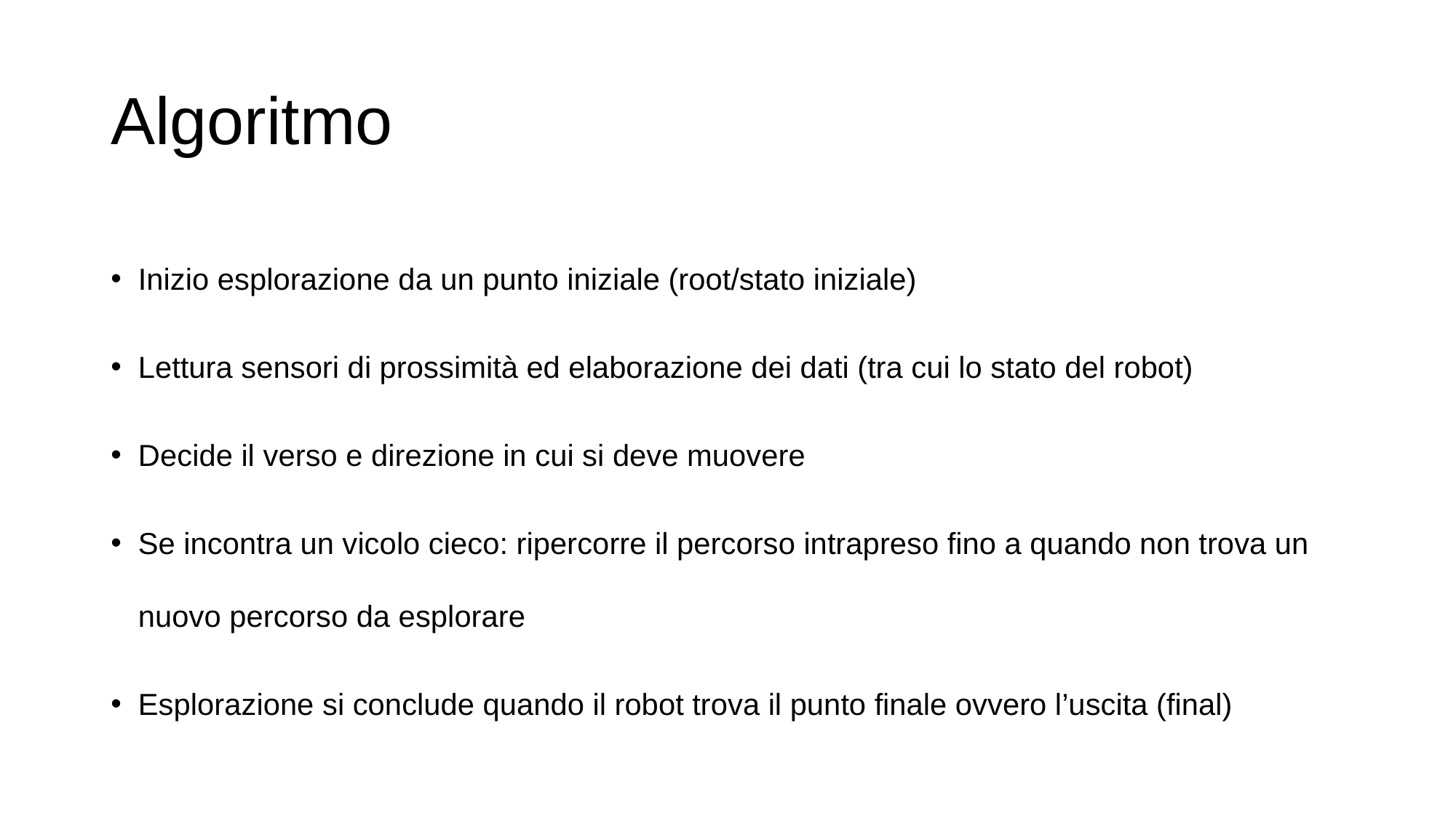

# Algoritmo
Inizio esplorazione da un punto iniziale (root/stato iniziale)
Lettura sensori di prossimità ed elaborazione dei dati (tra cui lo stato del robot)
Decide il verso e direzione in cui si deve muovere
Se incontra un vicolo cieco: ripercorre il percorso intrapreso fino a quando non trova un nuovo percorso da esplorare
Esplorazione si conclude quando il robot trova il punto finale ovvero l’uscita (final)
5